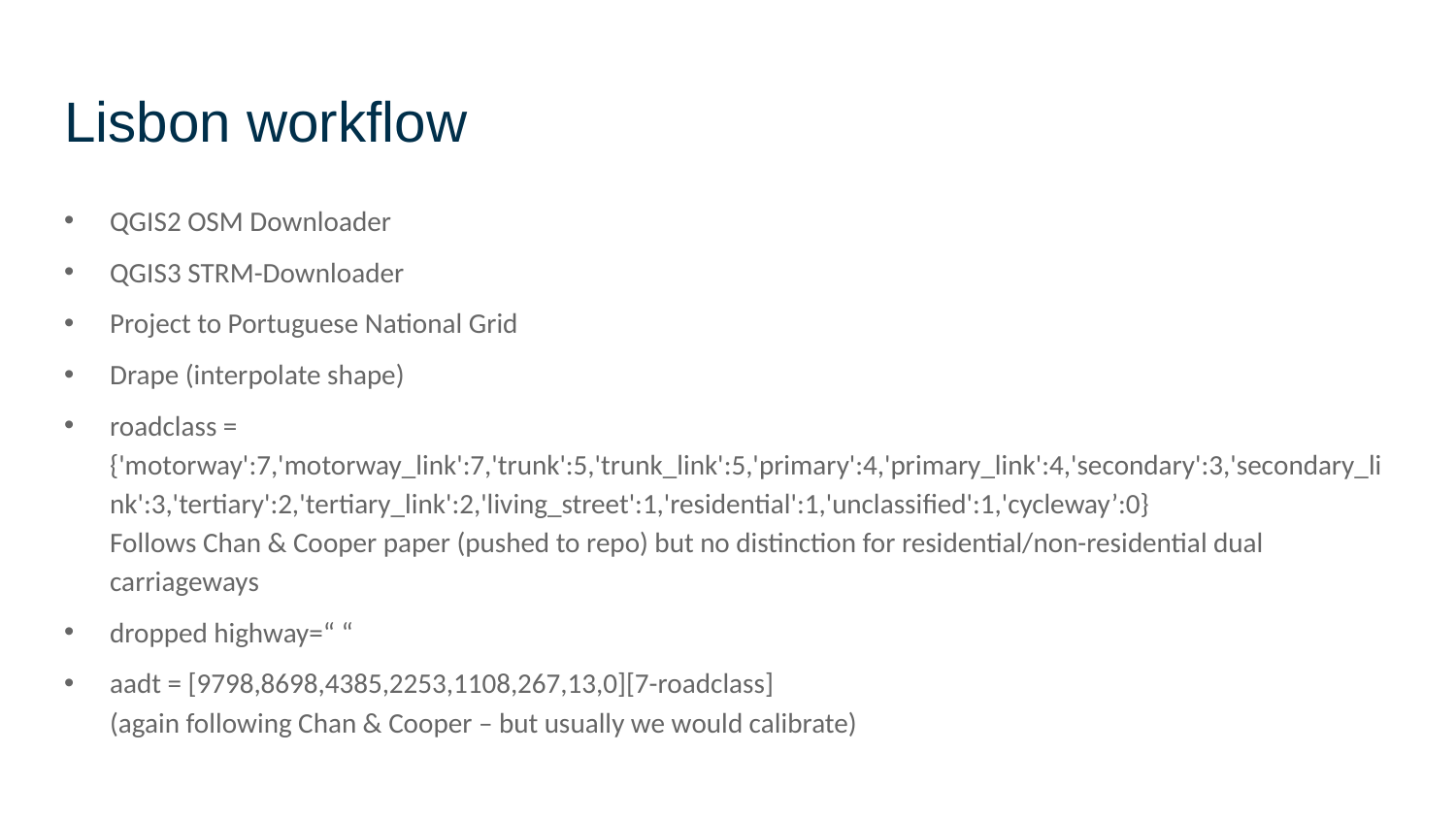

# Lisbon workflow
QGIS2 OSM Downloader
QGIS3 STRM-Downloader
Project to Portuguese National Grid
Drape (interpolate shape)
roadclass = {'motorway':7,'motorway_link':7,'trunk':5,'trunk_link':5,'primary':4,'primary_link':4,'secondary':3,'secondary_link':3,'tertiary':2,'tertiary_link':2,'living_street':1,'residential':1,'unclassified':1,'cycleway’:0}
Follows Chan & Cooper paper (pushed to repo) but no distinction for residential/non-residential dual carriageways
dropped highway=“ “
aadt = [9798,8698,4385,2253,1108,267,13,0][7-roadclass]
(again following Chan & Cooper – but usually we would calibrate)